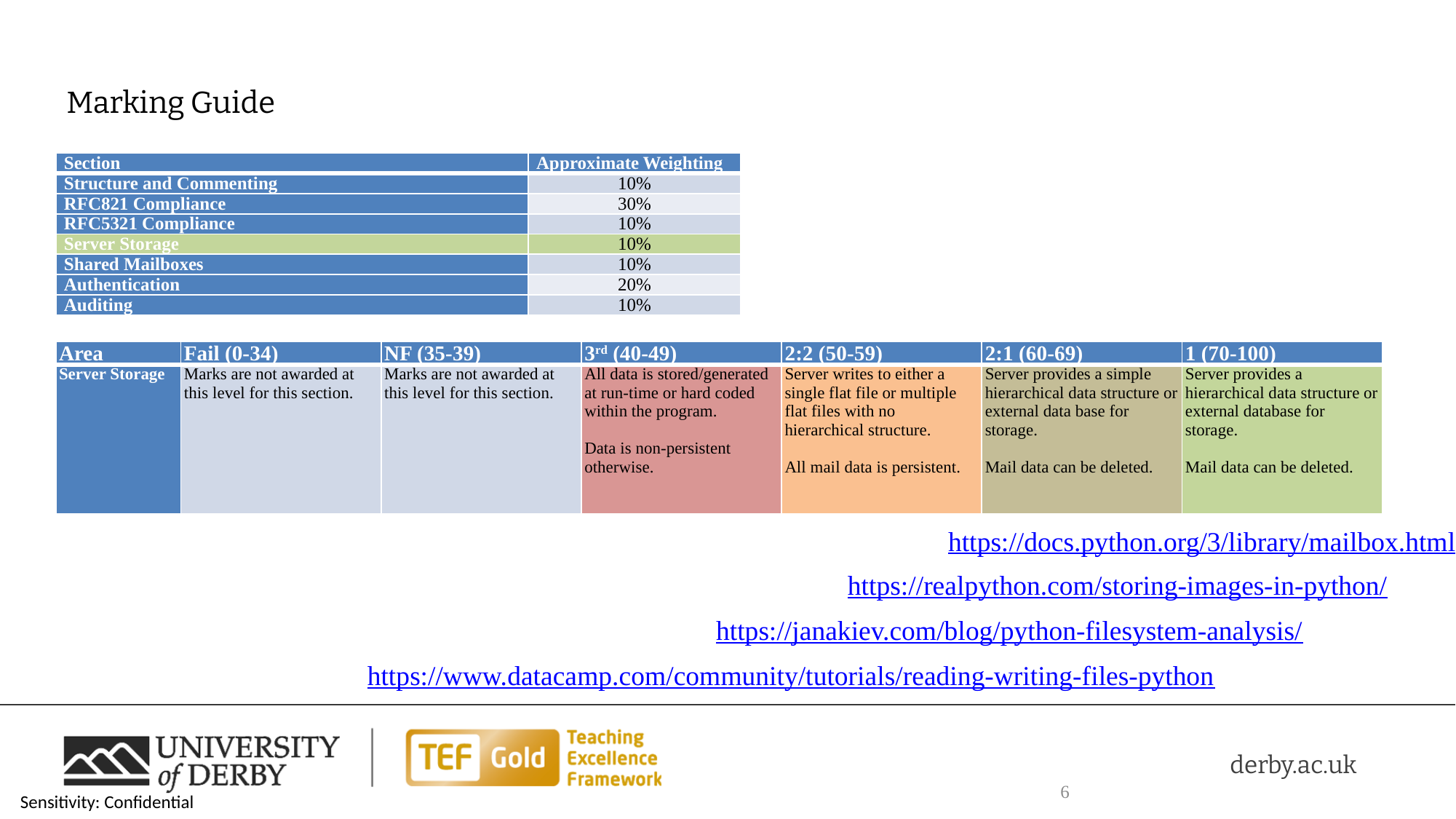

# Marking Guide
| Section | Approximate Weighting |
| --- | --- |
| Structure and Commenting | 10% |
| RFC821 Compliance | 30% |
| RFC5321 Compliance | 10% |
| Server Storage | 10% |
| Shared Mailboxes | 10% |
| Authentication | 20% |
| Auditing | 10% |
| Area | Fail (0-34) | NF (35-39) | 3rd (40-49) | 2:2 (50-59) | 2:1 (60-69) | 1 (70-100) |
| --- | --- | --- | --- | --- | --- | --- |
| Server Storage | Marks are not awarded at this level for this section. | Marks are not awarded at this level for this section. | All data is stored/generated at run-time or hard coded within the program.   Data is non-persistent otherwise. | Server writes to either a single flat file or multiple flat files with no hierarchical structure.   All mail data is persistent. | Server provides a simple hierarchical data structure or external data base for storage.   Mail data can be deleted. | Server provides a hierarchical data structure or external database for storage.   Mail data can be deleted. |
https://docs.python.org/3/library/mailbox.html
https://realpython.com/storing-images-in-python/
https://janakiev.com/blog/python-filesystem-analysis/
https://www.datacamp.com/community/tutorials/reading-writing-files-python
6